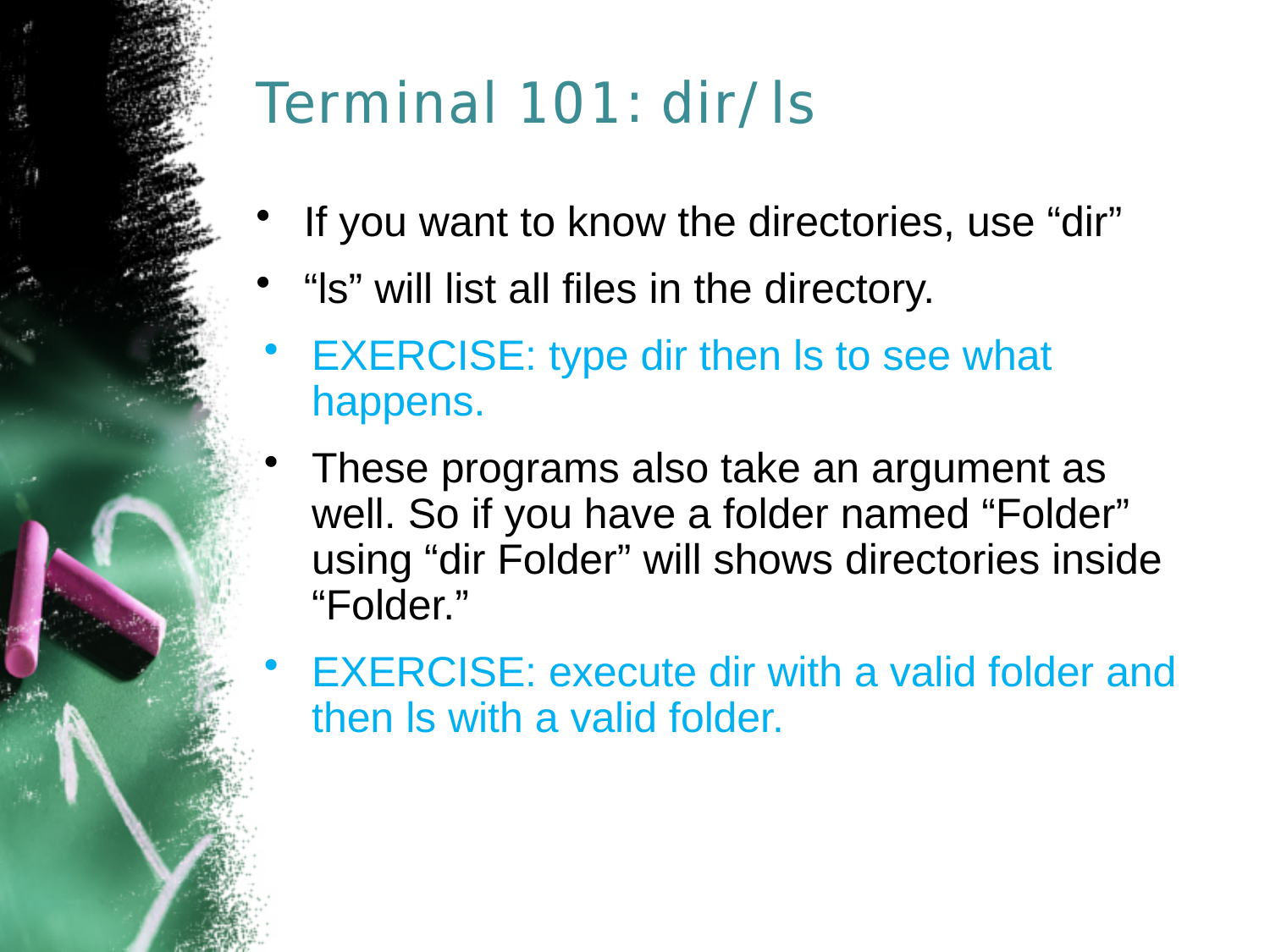

# Terminal 101: dir/ls
If you want to know the directories, use “dir”
“ls” will list all files in the directory.
EXERCISE: type dir then ls to see what happens.
These programs also take an argument as well. So if you have a folder named “Folder” using “dir Folder” will shows directories inside “Folder.”
EXERCISE: execute dir with a valid folder and then ls with a valid folder.